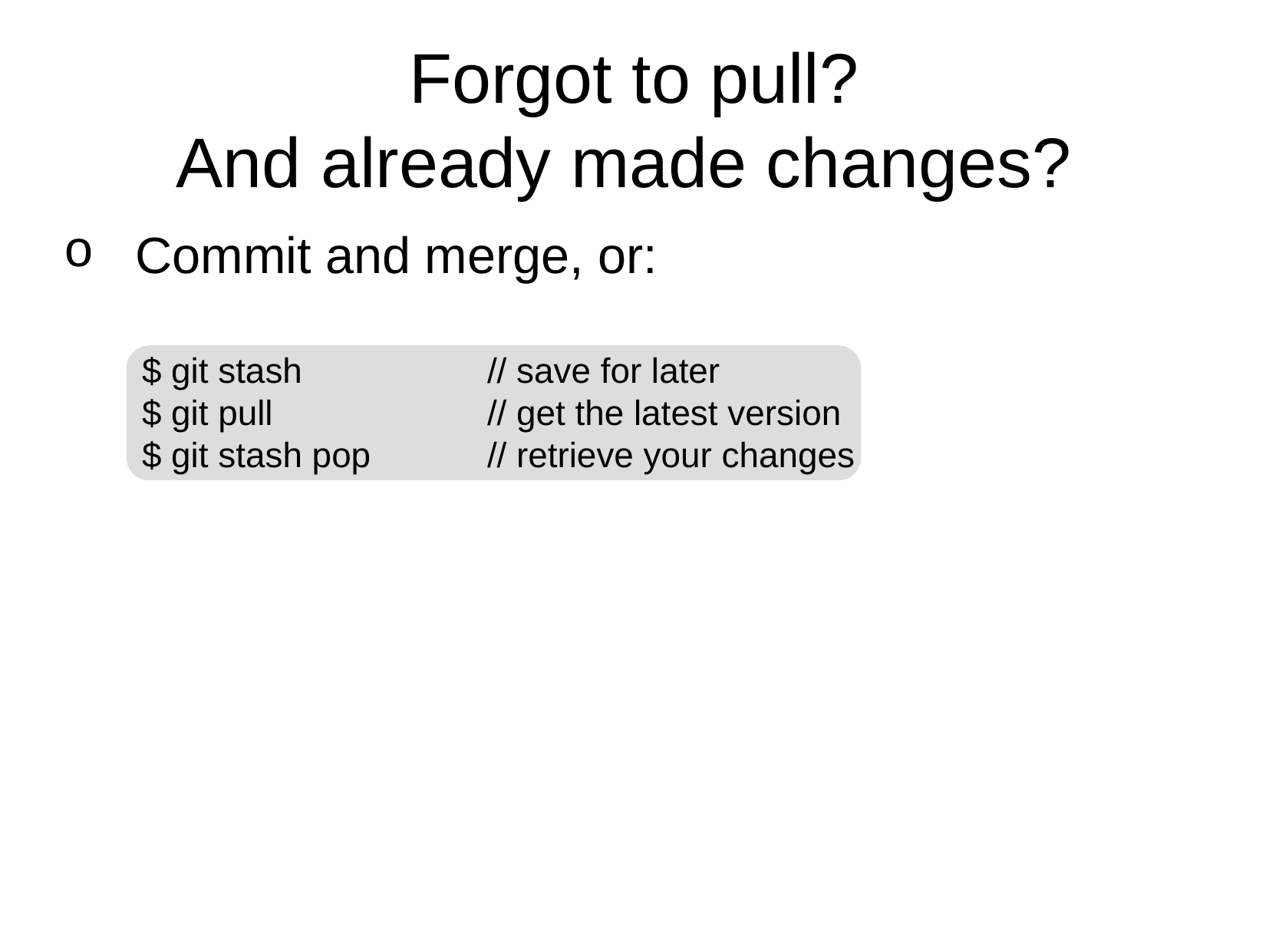

# Forgot to pull? And already made changes?
Commit and merge, or:

$ git stash		// save for later
$ git pull 		// get the latest version
$ git stash pop		// retrieve your changes